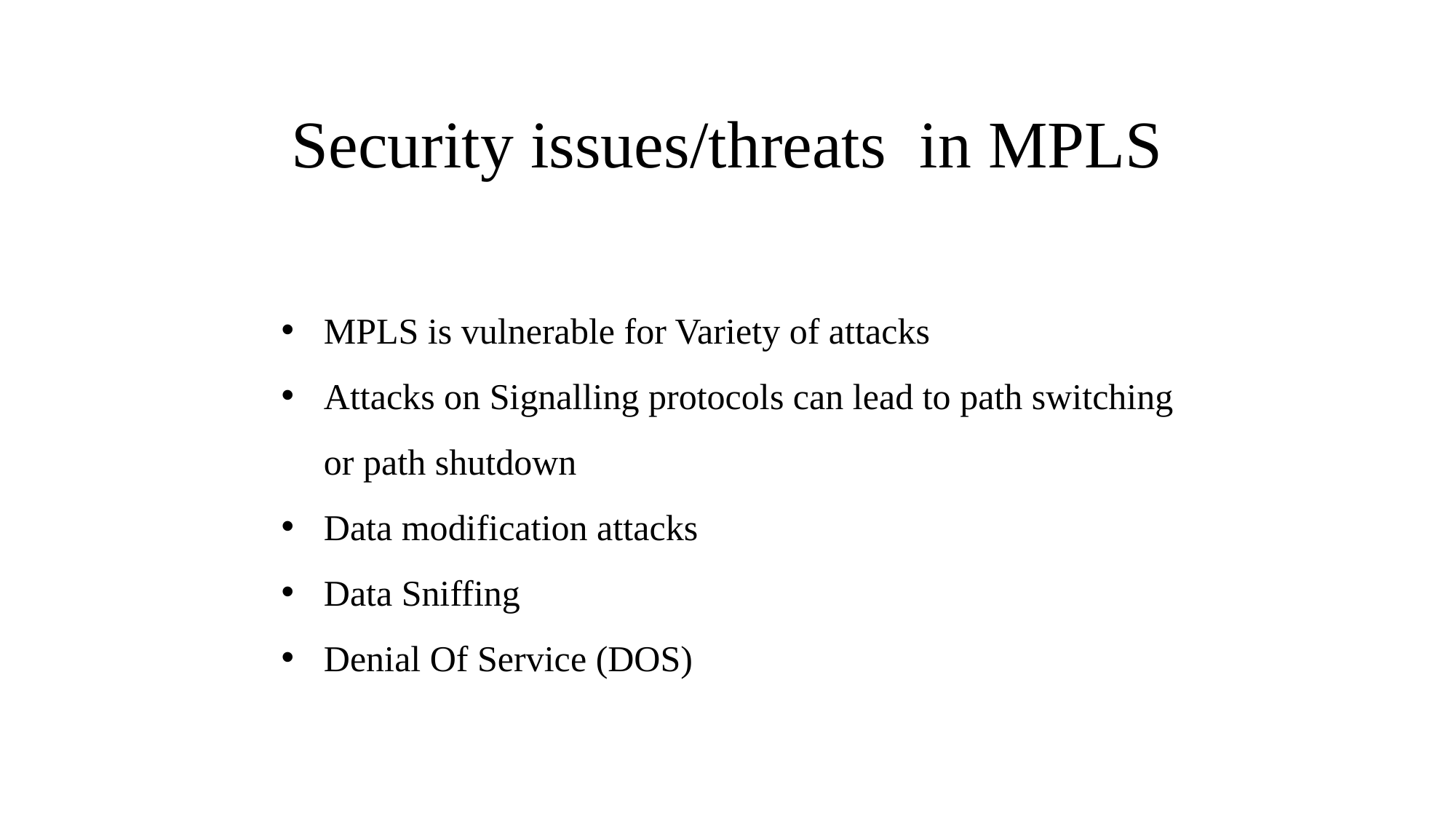

# Security issues/threats  in MPLS

MPLS is vulnerable for Variety of attacks
Attacks on Signalling protocols can lead to path switching or path shutdown
Data modification attacks
Data Sniffing
Denial Of Service (DOS)